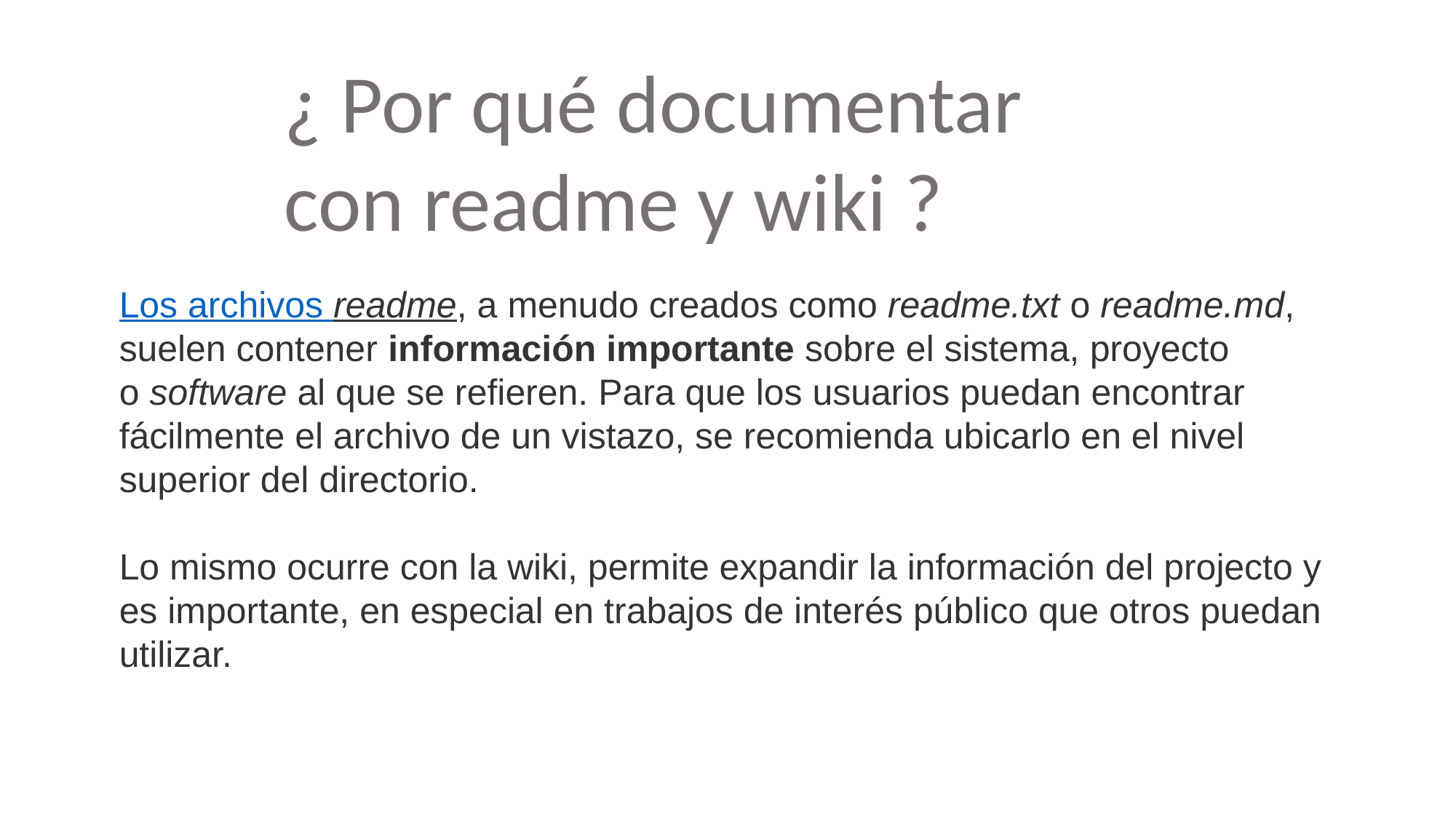

¿ Por qué documentar con readme y wiki ?
Los archivos readme, a menudo creados como readme.txt o readme.md, suelen contener información importante sobre el sistema, proyecto o software al que se refieren. Para que los usuarios puedan encontrar fácilmente el archivo de un vistazo, se recomienda ubicarlo en el nivel superior del directorio.

Lo mismo ocurre con la wiki, permite expandir la información del projecto y es importante, en especial en trabajos de interés público que otros puedan utilizar.